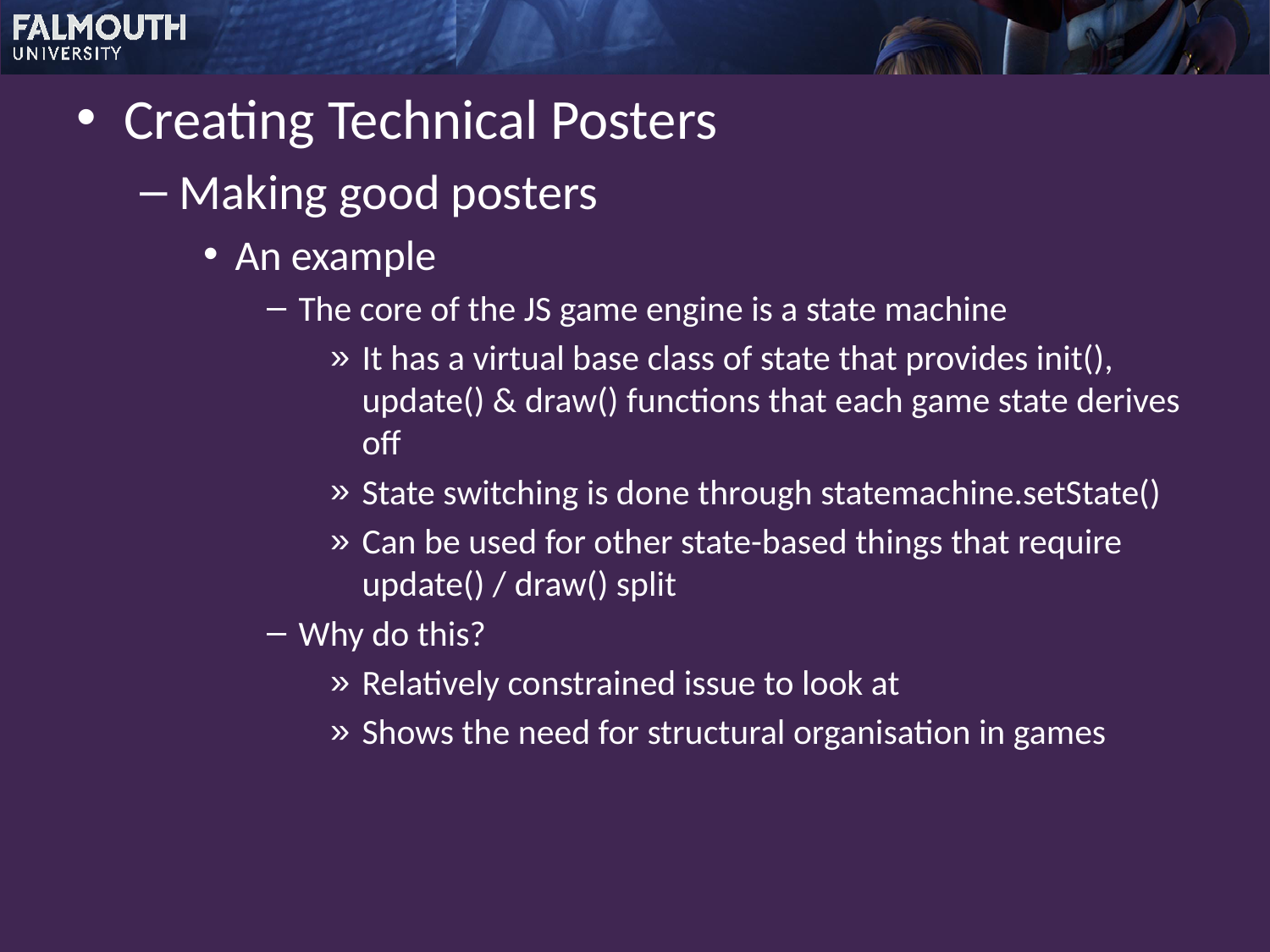

Creating Technical Posters
Making good posters
An example
The core of the JS game engine is a state machine
It has a virtual base class of state that provides init(), update() & draw() functions that each game state derives off
State switching is done through statemachine.setState()
Can be used for other state-based things that require update() / draw() split
Why do this?
Relatively constrained issue to look at
Shows the need for structural organisation in games